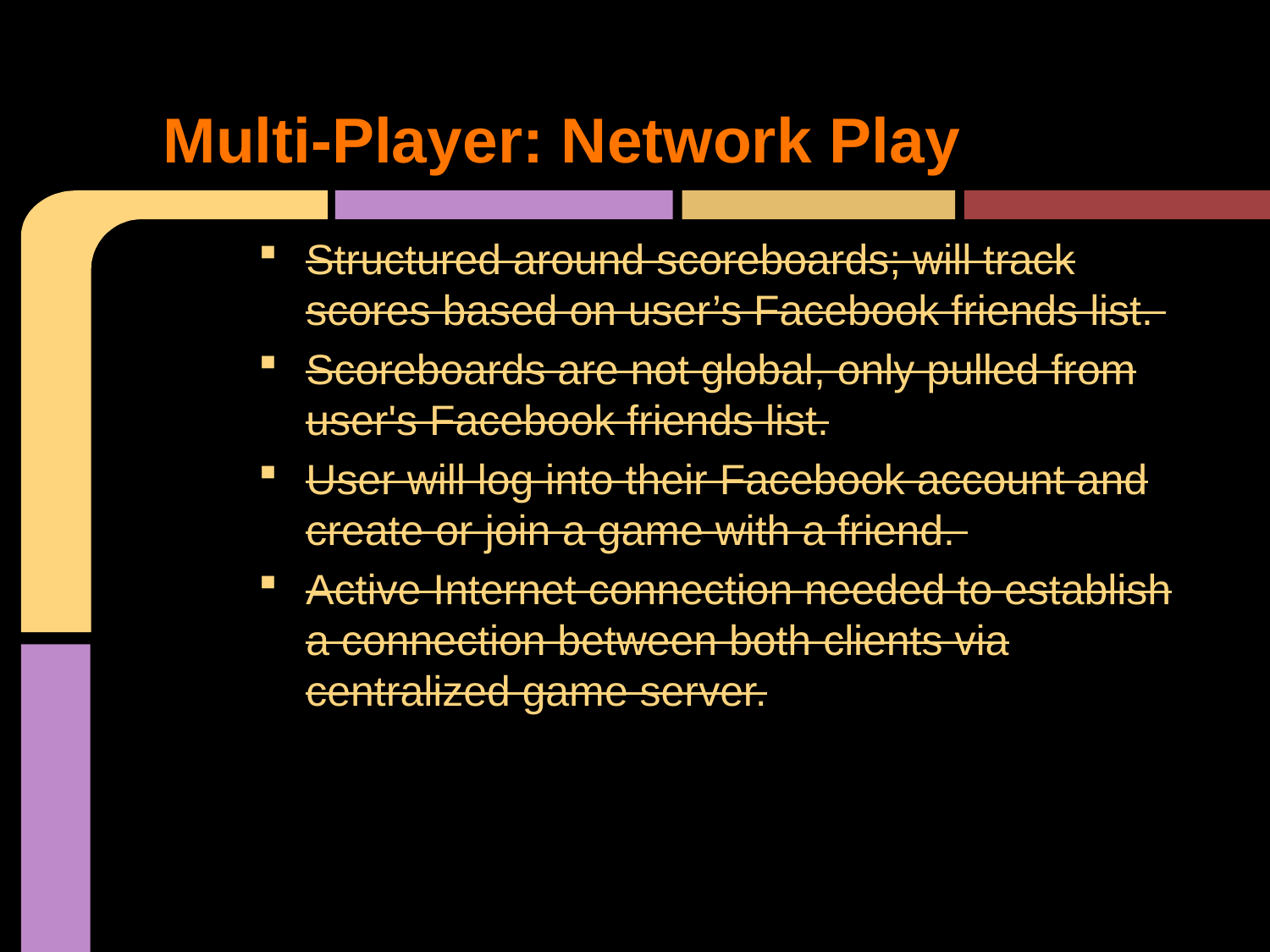

# Multi-Player: Network Play
Structured around scoreboards; will track scores based on user’s Facebook friends list.
Scoreboards are not global, only pulled from user's Facebook friends list.
User will log into their Facebook account and create or join a game with a friend.
Active Internet connection needed to establish a connection between both clients via centralized game server.